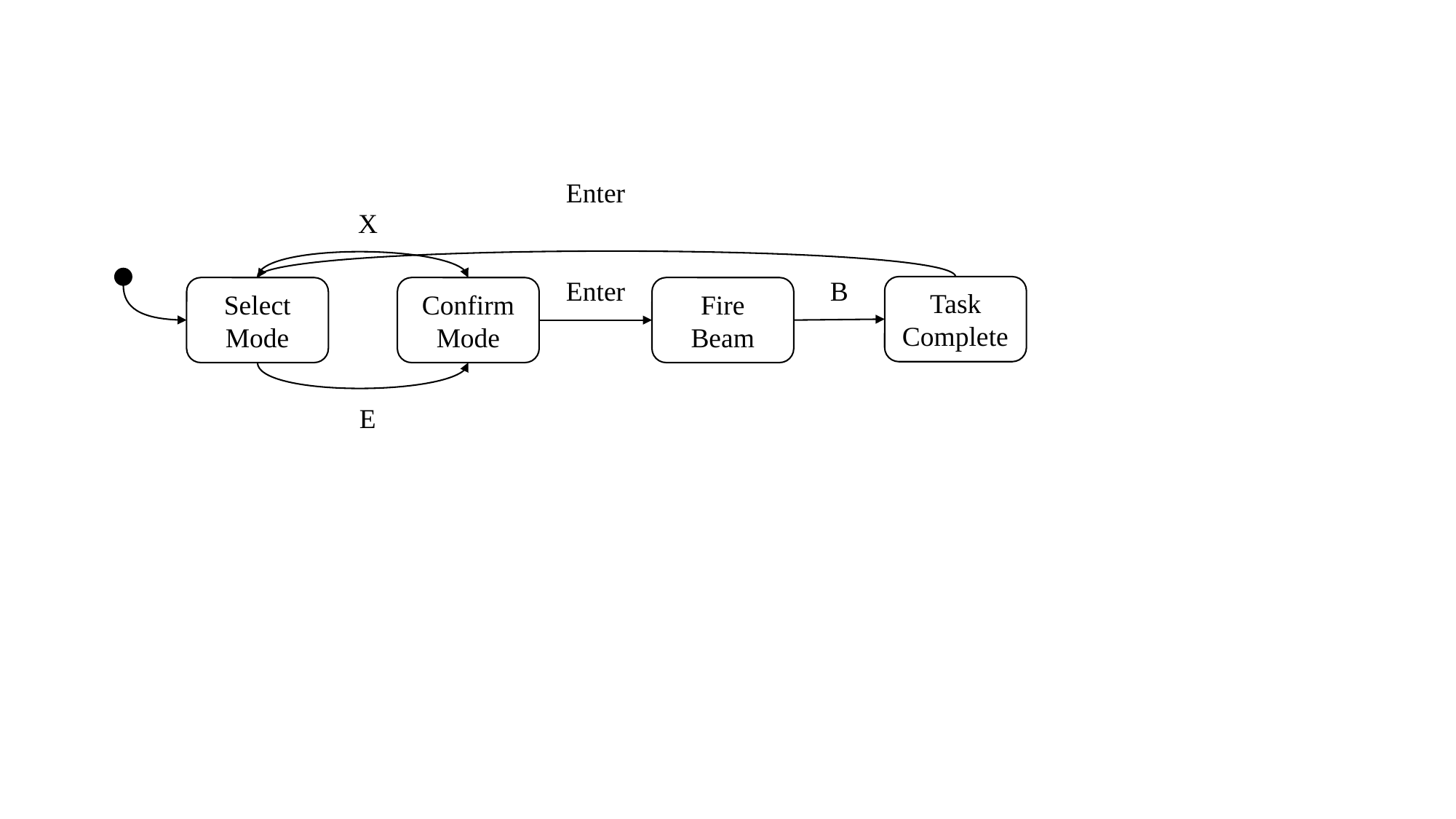

Enter
X

Enter
B
Task Complete
Select Mode
Confirm Mode
Fire Beam
E